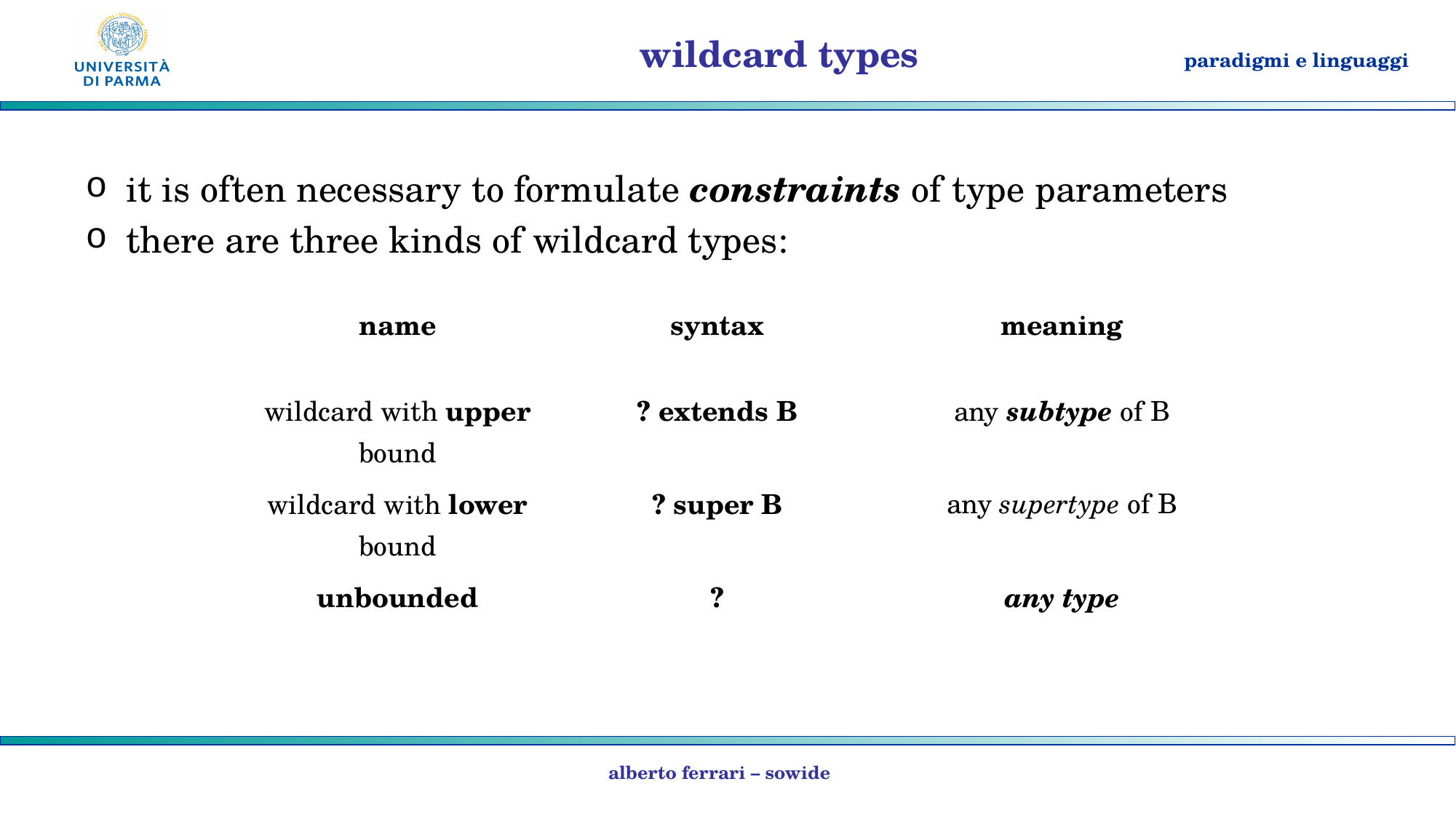

# wildcard types
it is often necessary to formulate constraints of type parameters
there are three kinds of wildcard types:

| name | syntax | meaning |
| --- | --- | --- |
| wildcard with upper bound | ? extends B | any subtype of B |
| wildcard with lower bound | ? super B | any supertype of B |
| unbounded | ? | any type |
alberto ferrari – sowide